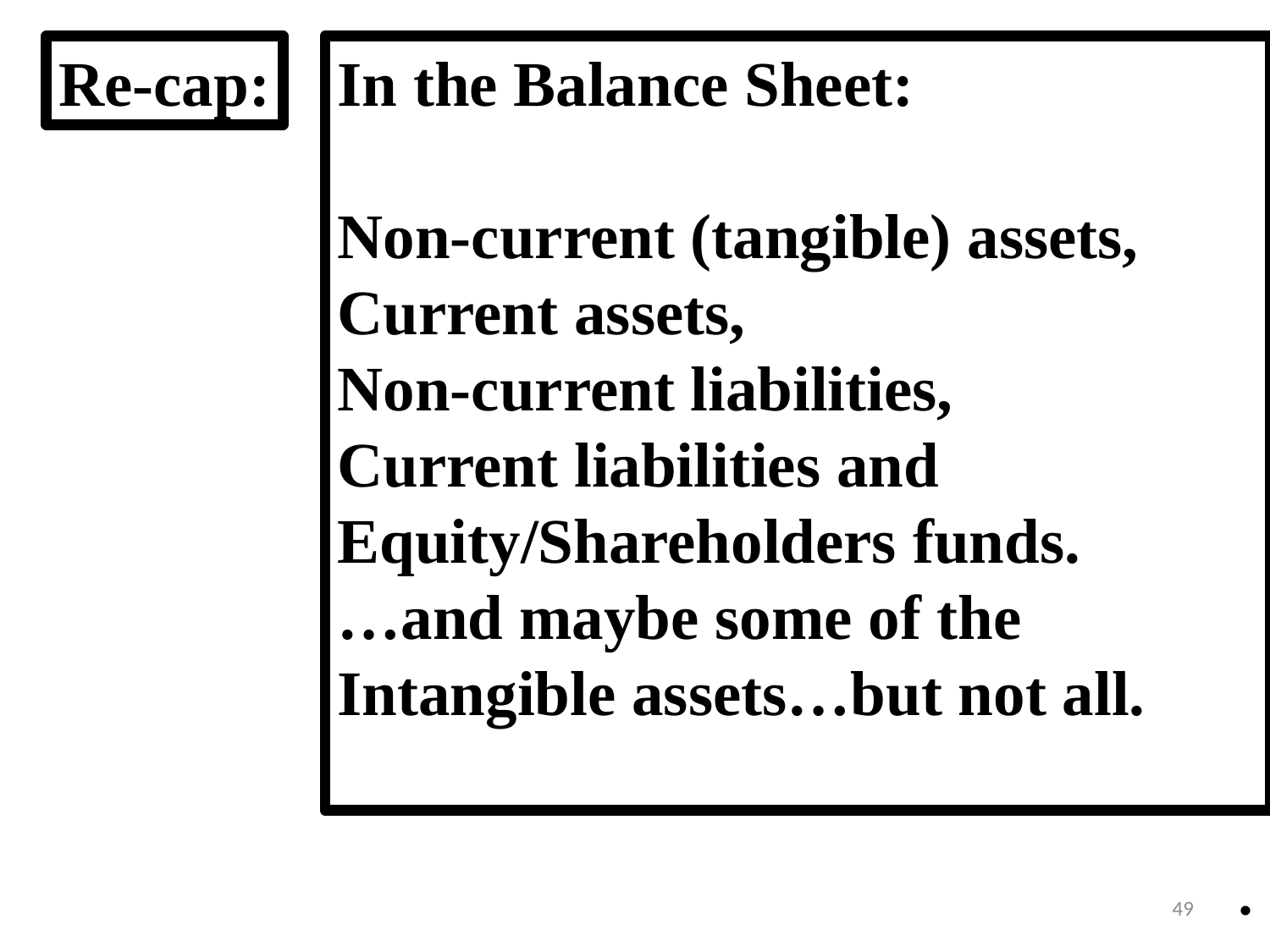

Re-cap:
In the Balance Sheet:

Non-current (tangible) assets,
Current assets,
Non-current liabilities,
Current liabilities and
Equity/Shareholders funds.
…and maybe some of the
Intangible assets…but not all.

.
49